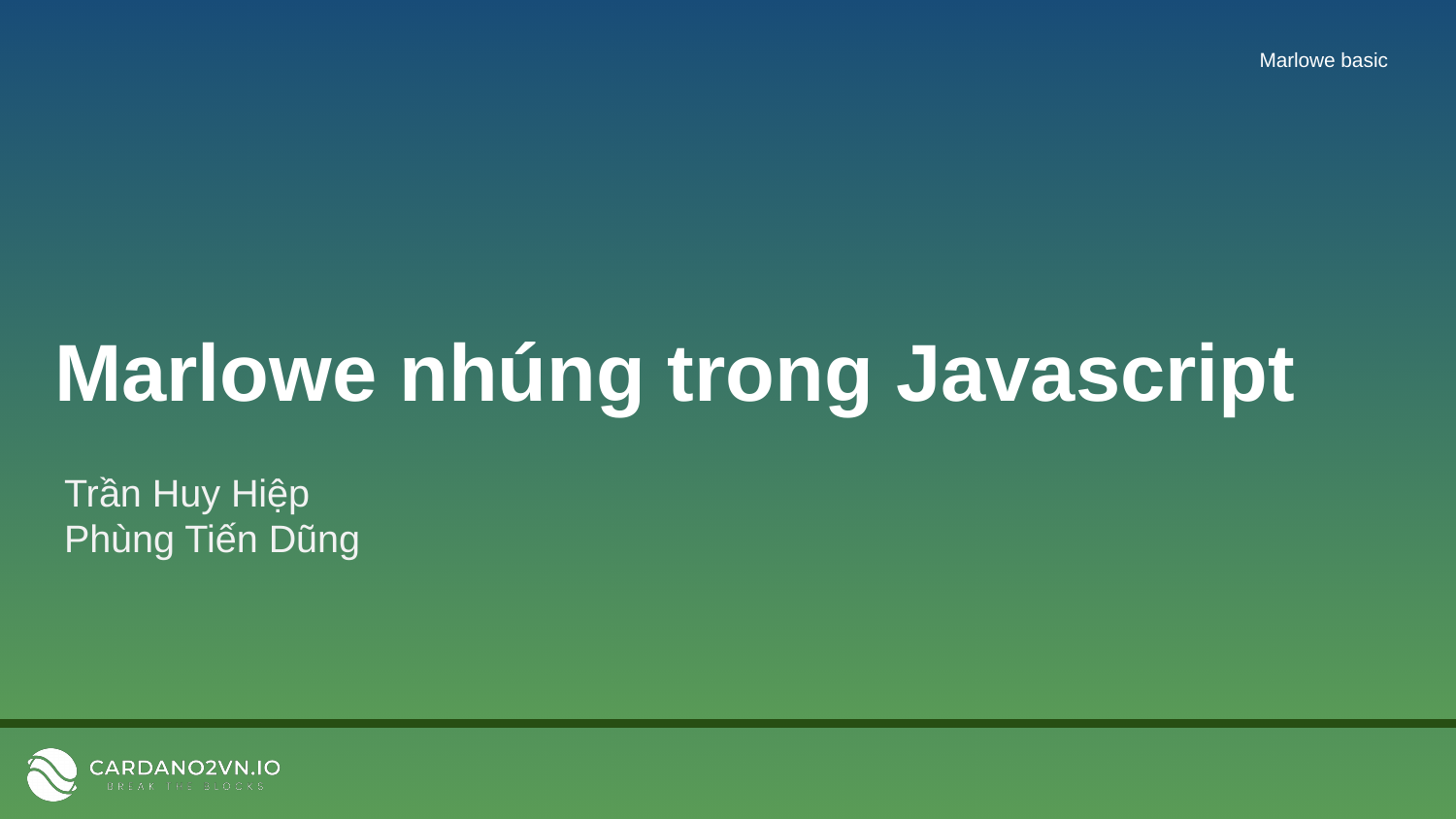

Marlowe basic
# Marlowe nhúng trong Javascript
Trần Huy Hiệp
Phùng Tiến Dũng